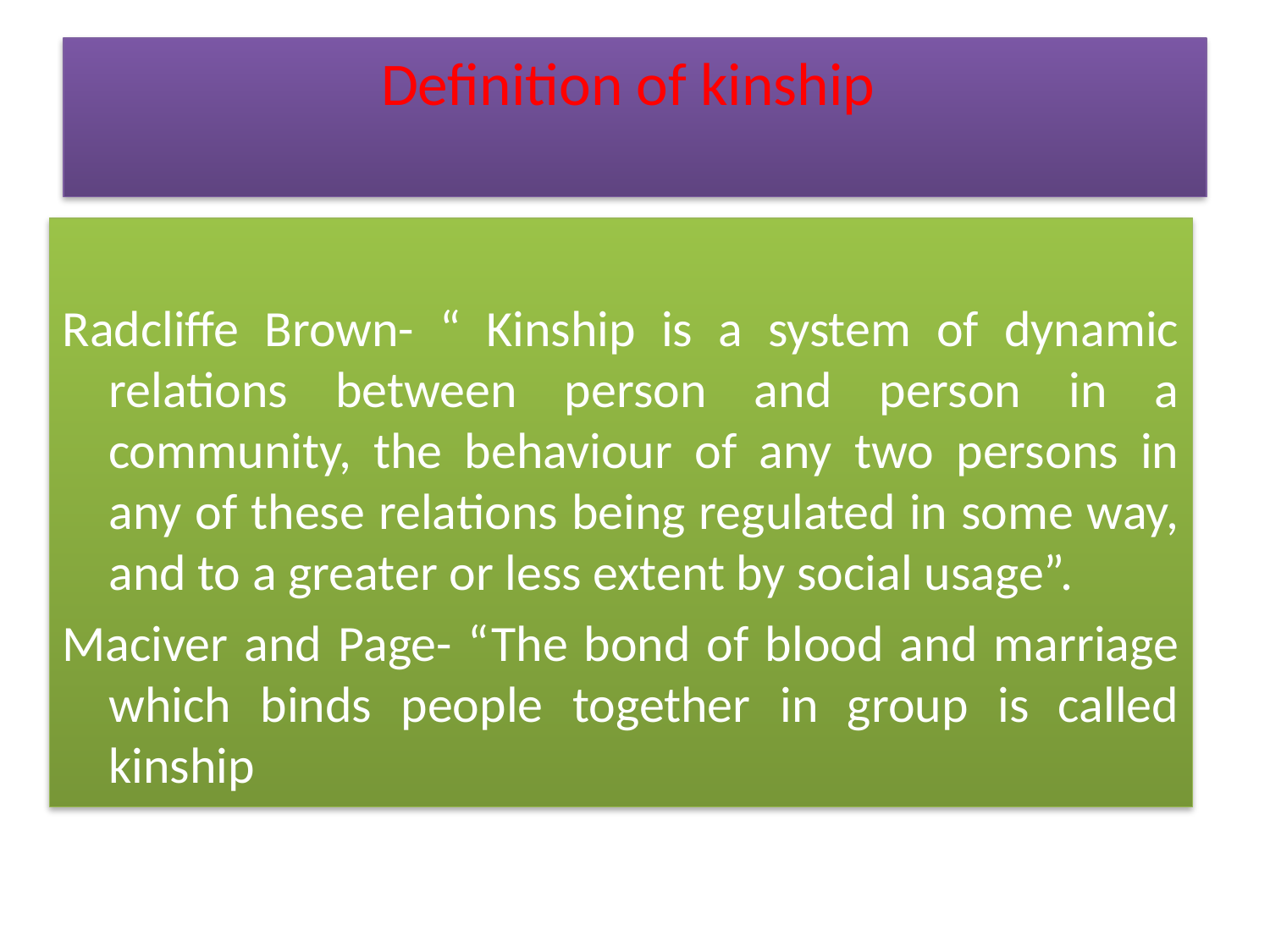

# Definition of kinship

Radcliffe Brown- “ Kinship is a system of dynamic relations between person and person in a community, the behaviour of any two persons in any of these relations being regulated in some way, and to a greater or less extent by social usage”.
Maciver and Page- “The bond of blood and marriage which binds people together in group is called kinship